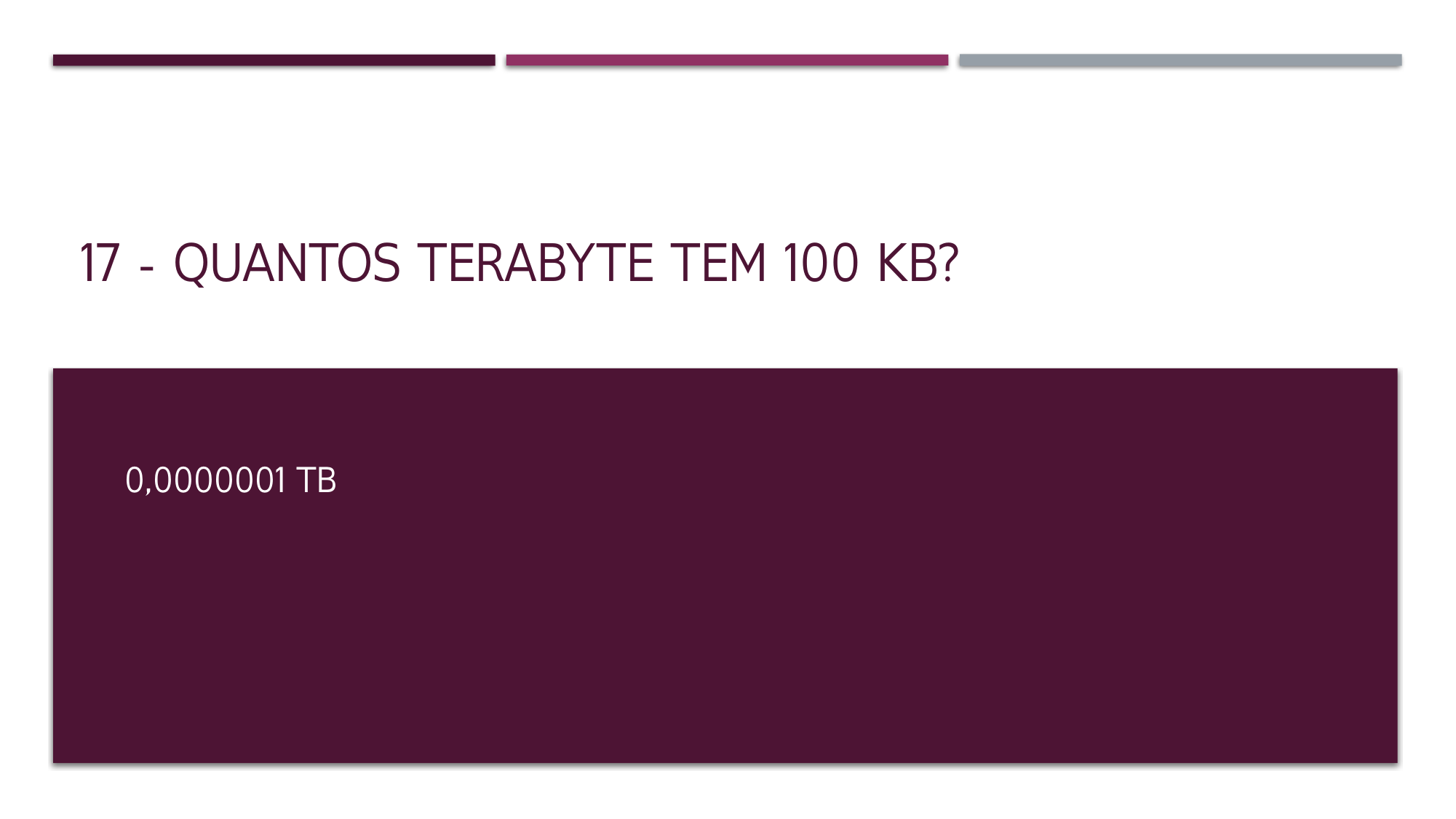

# 17 - Quantos TeraByte tem 100 KB?

0,0000001 TB